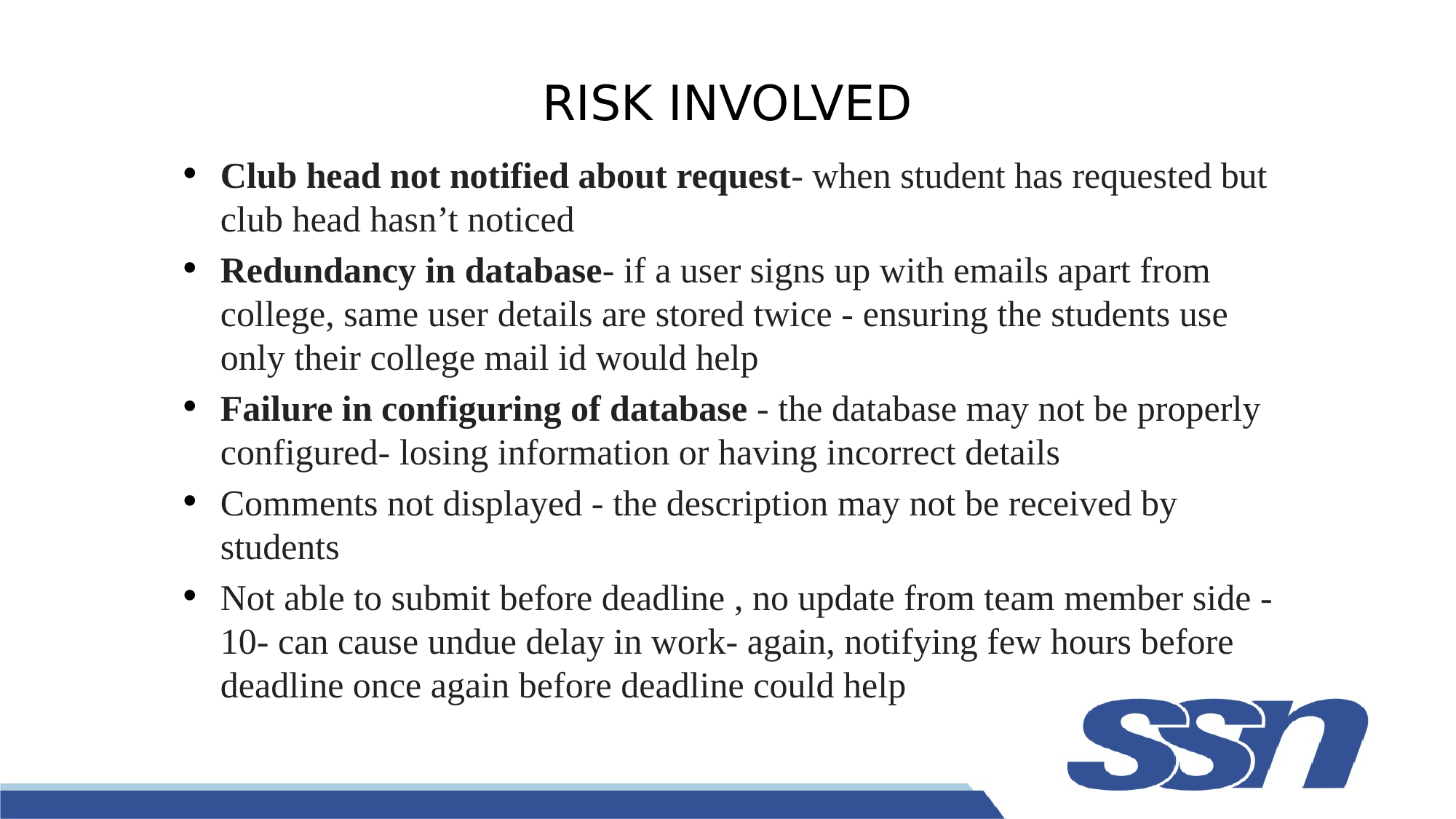

# RISK INVOLVED

Club head not notified about request- when student has requested but club head hasn’t noticed
Redundancy in database- if a user signs up with emails apart from college, same user details are stored twice - ensuring the students use only their college mail id would help
Failure in configuring of database - the database may not be properly configured- losing information or having incorrect details
Comments not displayed - the description may not be received by students
Not able to submit before deadline , no update from team member side - 10- can cause undue delay in work- again, notifying few hours before deadline once again before deadline could help